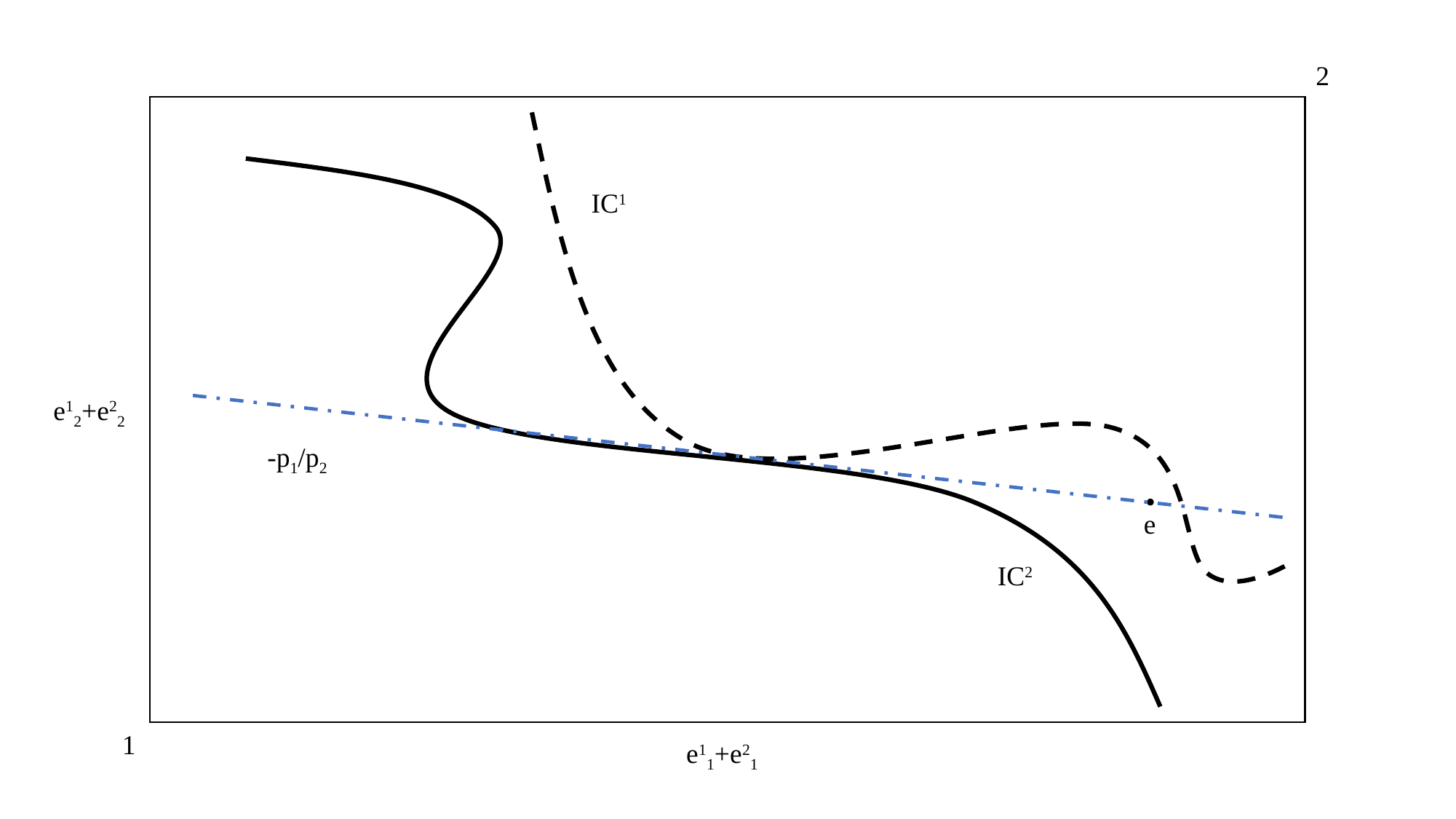

2

IC1
e12+e22
-p1/p2

e
IC2
1
e11+e21